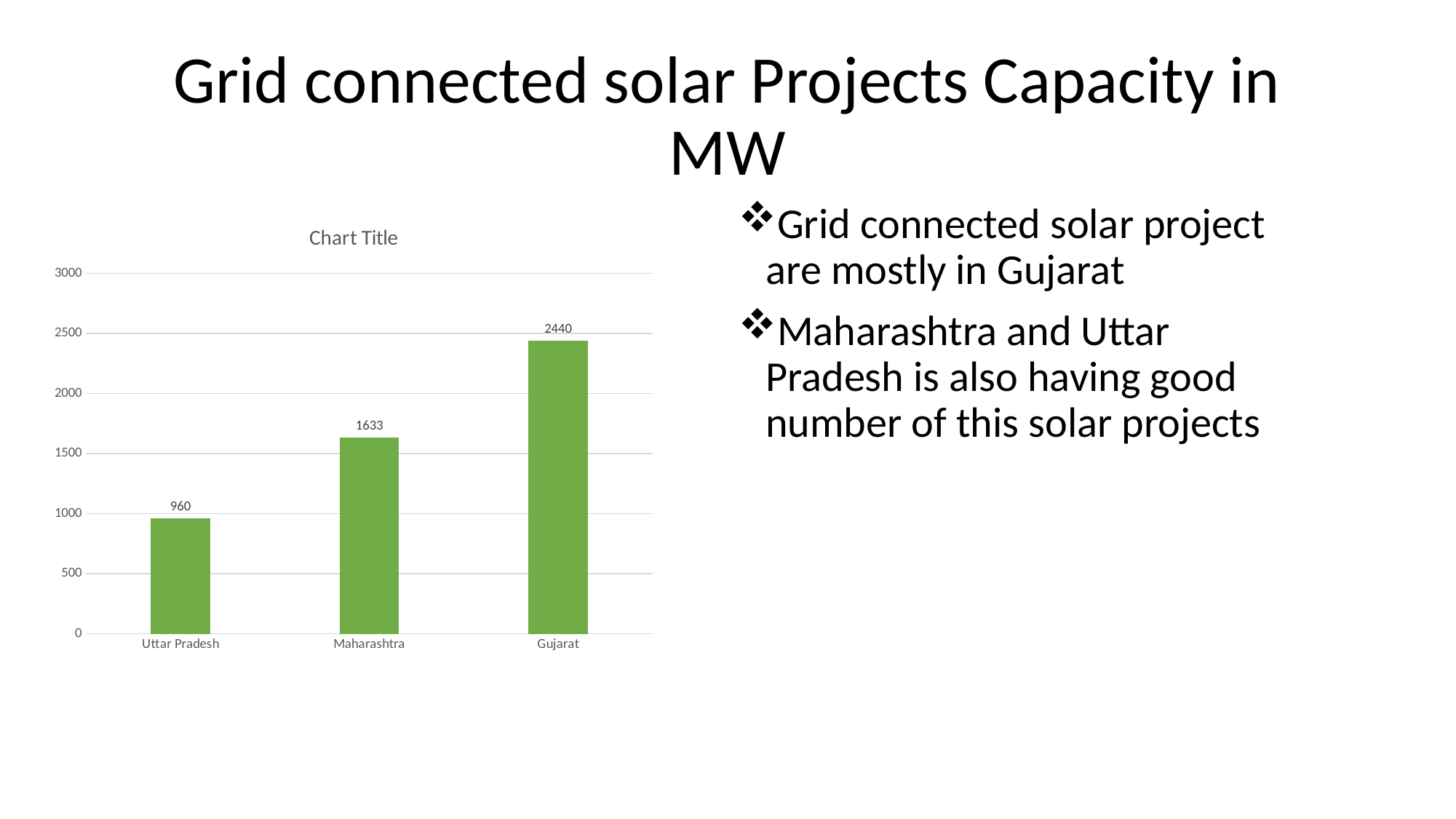

# Grid connected solar Projects Capacity in MW
Grid connected solar project are mostly in Gujarat
Maharashtra and Uttar Pradesh is also having good number of this solar projects

[unsupported chart]